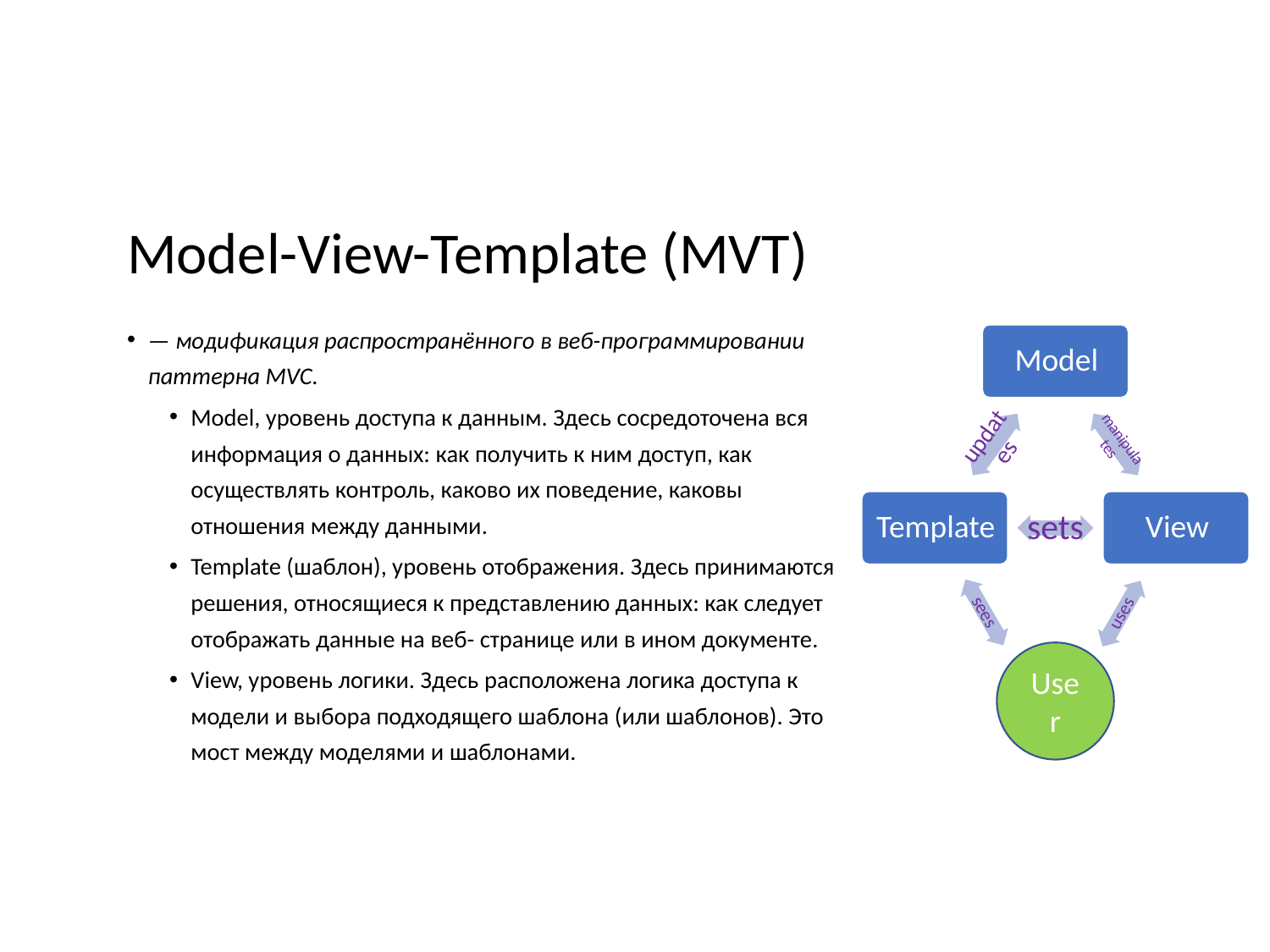

# Model-View-Template (MVT)
Model
manipulates
View
sets
Template
updates
— модификация распространённого в веб-программировании паттерна MVC.
Мodel, уровень доступа к данным. Здесь сосредоточена вся информация о данных: как получить к ним доступ, как осуществлять контроль, каково их поведение, каковы отношения между данными.
Template (шаблон), уровень отображения. Здесь принимаются решения, относящиеся к представлению данных: как следует отображать данные на веб- странице или в ином документе.
View, уровень логики. Здесь расположена логика доступа к модели и выбора подходящего шаблона (или шаблонов). Это мост между моделями и шаблонами.

sees

uses
User